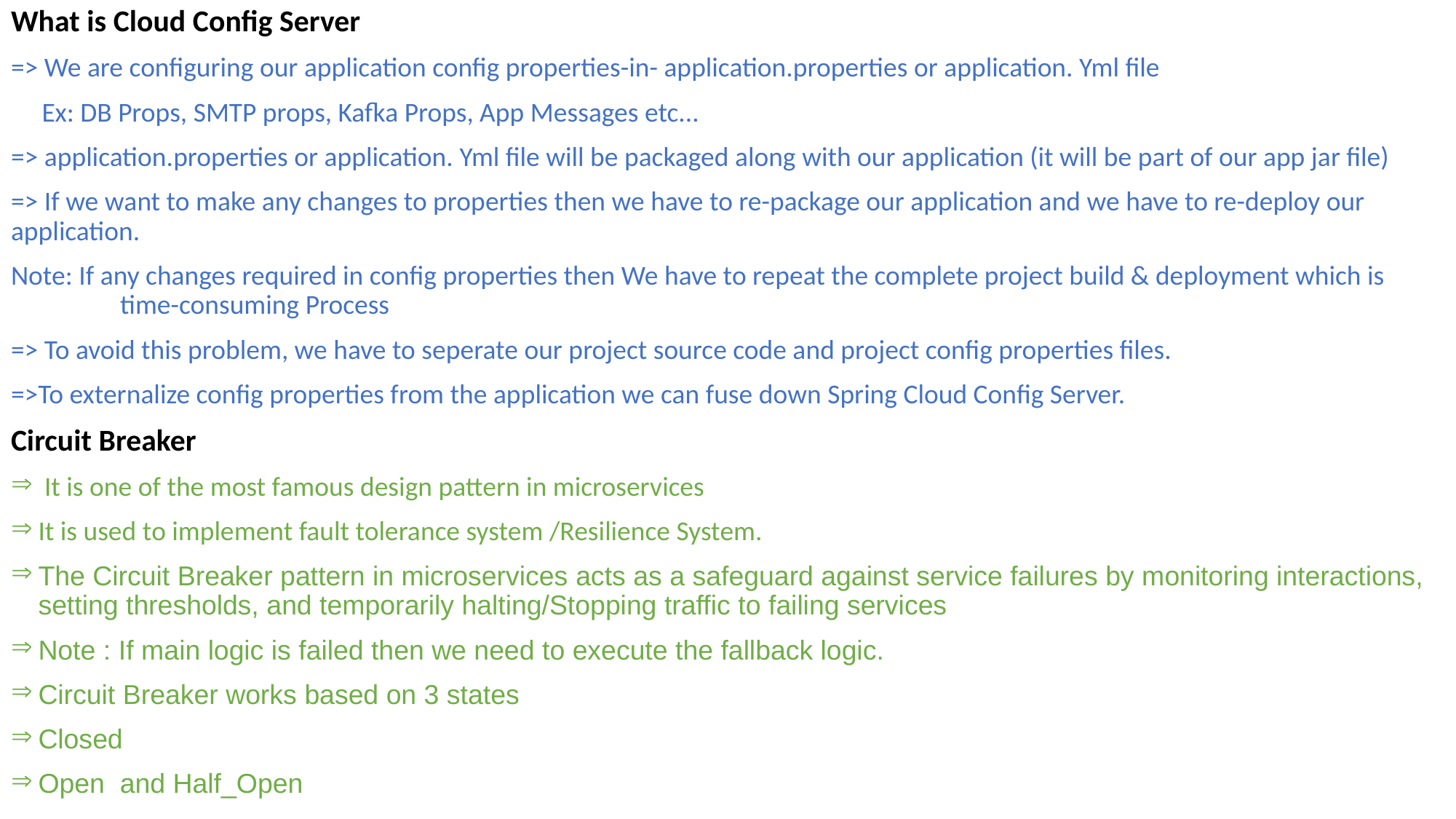

What is Cloud Config Server
=> We are configuring our application config properties-in- application.properties or application. Yml file
     Ex: DB Props, SMTP props, Kafka Props, App Messages etc...
=> application.properties or application. Yml file will be packaged along with our application (it will be part of our app jar file)
=> If we want to make any changes to properties then we have to re-package our application and we have to re-deploy our 	application.
Note: If any changes required in config properties then We have to repeat the complete project build & deployment which is          	time-consuming Process
=> To avoid this problem, we have to seperate our project source code and project config properties files.
=>To externalize config properties from the application we can fuse down Spring Cloud Config Server.
Circuit Breaker
 It is one of the most famous design pattern in microservices
It is used to implement fault tolerance system /Resilience System.
The Circuit Breaker pattern in microservices acts as a safeguard against service failures by monitoring interactions, setting thresholds, and temporarily halting/Stopping traffic to failing services
Note : If main logic is failed then we need to execute the fallback logic.
Circuit Breaker works based on 3 states
Closed
Open  and Half_Open